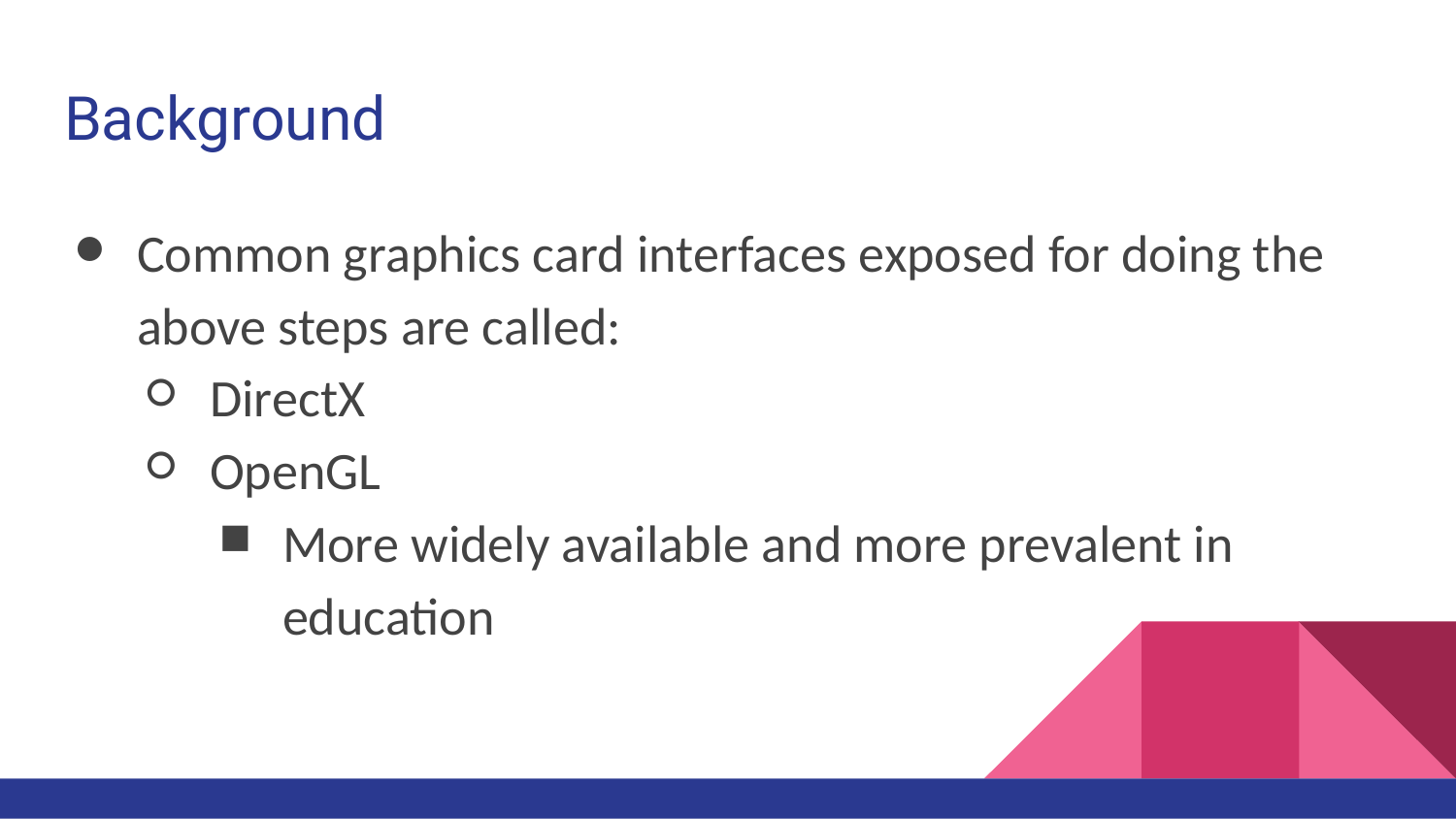

# Background
Common graphics card interfaces exposed for doing the above steps are called:
DirectX
OpenGL
More widely available and more prevalent in education